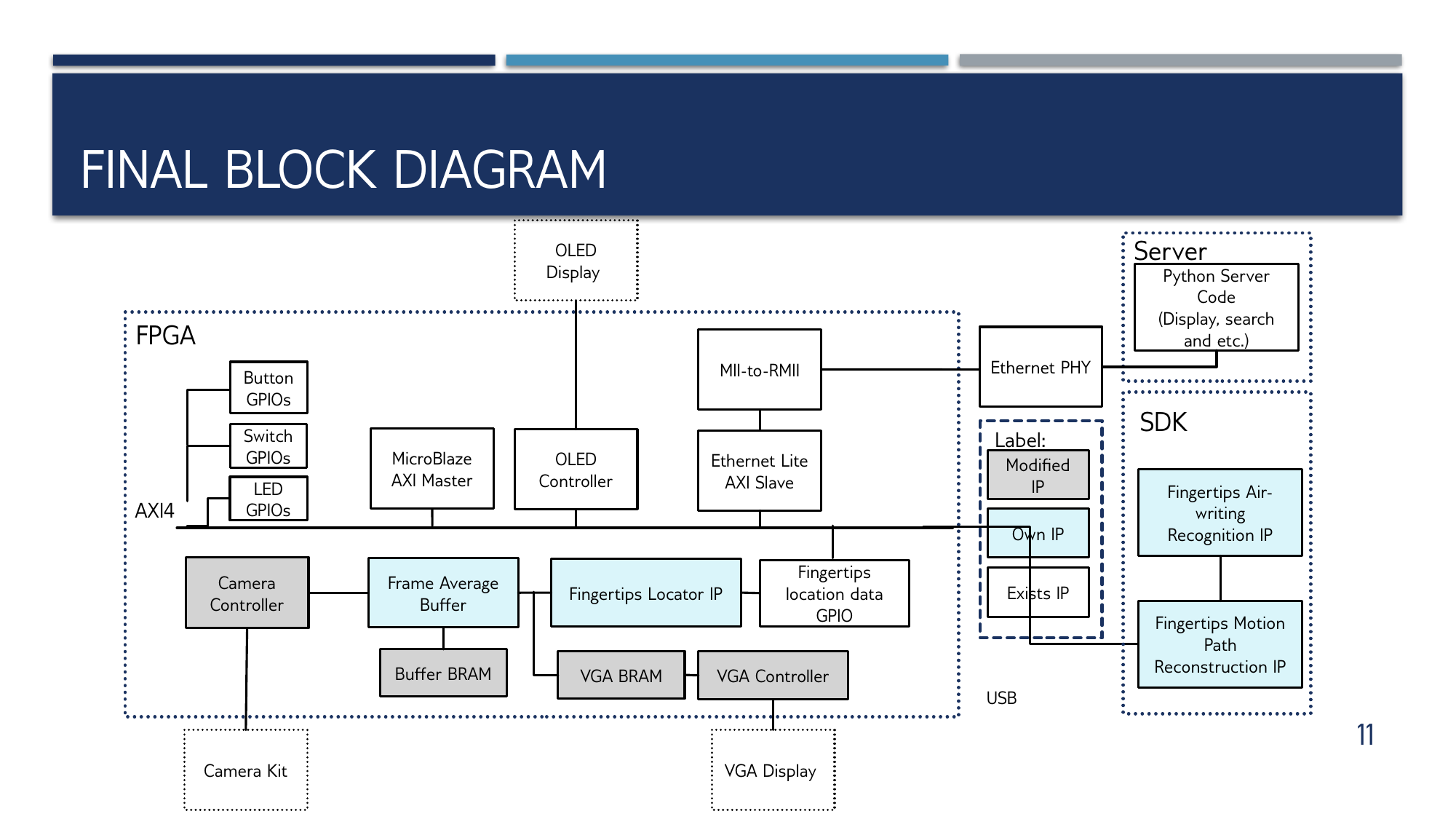

# Final BLOCK DIAGRAM
OLED Display
Server

Python Server Code
(Display, search and etc.)

FPGA
Ethernet PHY
MII-to-RMII
Button GPIOs

SDK
Label:

Exists IP
Switch GPIOs
MicroBlaze AXI Master
OLED Controller
Ethernet Lite
AXI Slave
Modified IP
Fingertips Air-writing Recognition IP
LED GPIOs
AXI4
Own IP
Camera Controller
Frame Average Buffer
Fingertips Locator IP
Fingertips location data GPIO
Fingertips Motion Path Reconstruction IP
Buffer BRAM
VGA BRAM
VGA Controller
USB
11
Camera Kit
VGA Display